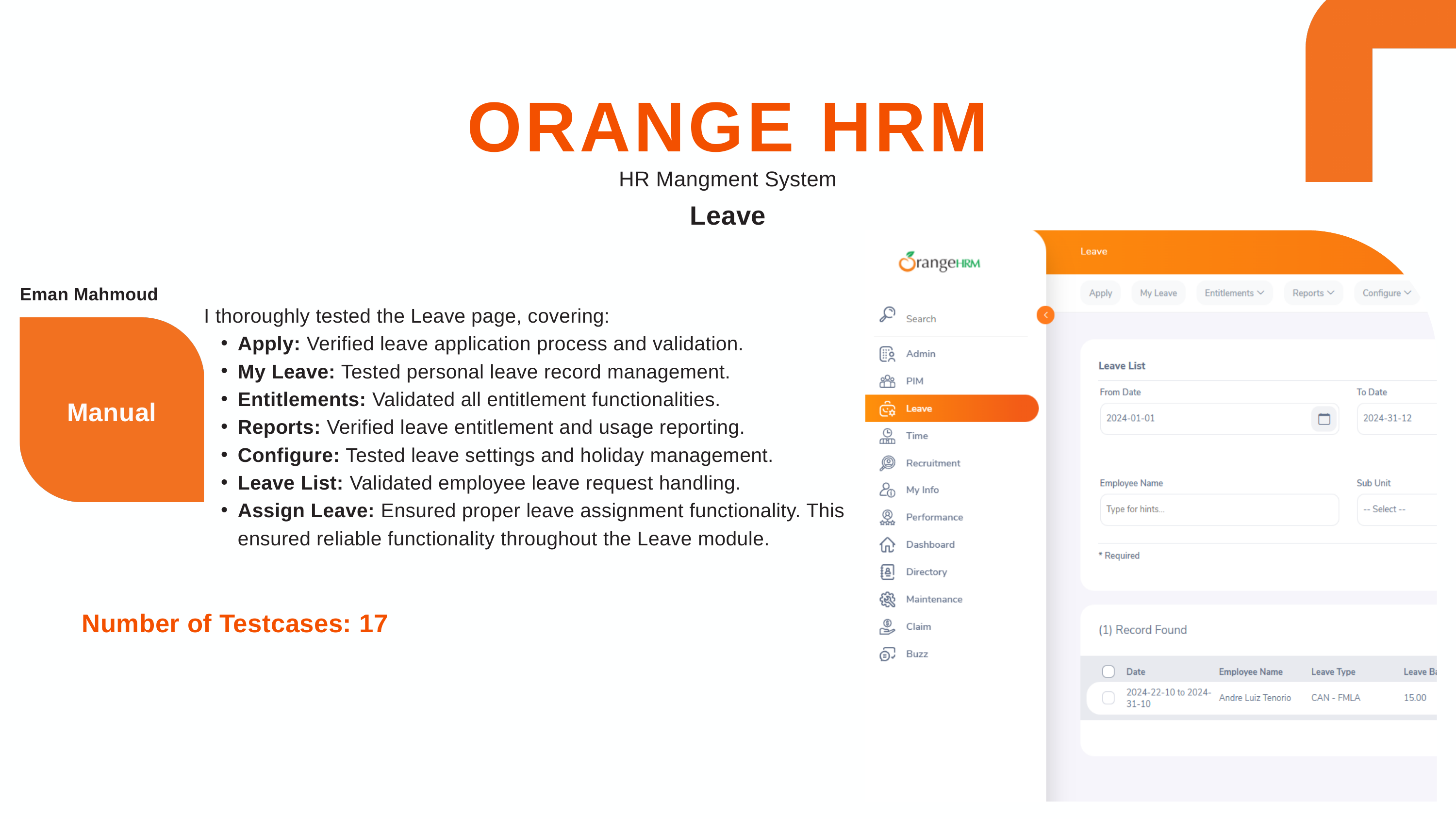

ORANGE HRM
HR Mangment System
Leave

Eman Mahmoud
I thoroughly tested the Leave page, covering:
Apply: Verified leave application process and validation.
My Leave: Tested personal leave record management.
Entitlements: Validated all entitlement functionalities.
Reports: Verified leave entitlement and usage reporting.
Configure: Tested leave settings and holiday management.
Leave List: Validated employee leave request handling.
Assign Leave: Ensured proper leave assignment functionality. This ensured reliable functionality throughout the Leave module.

Manual
Number of Testcases: 17